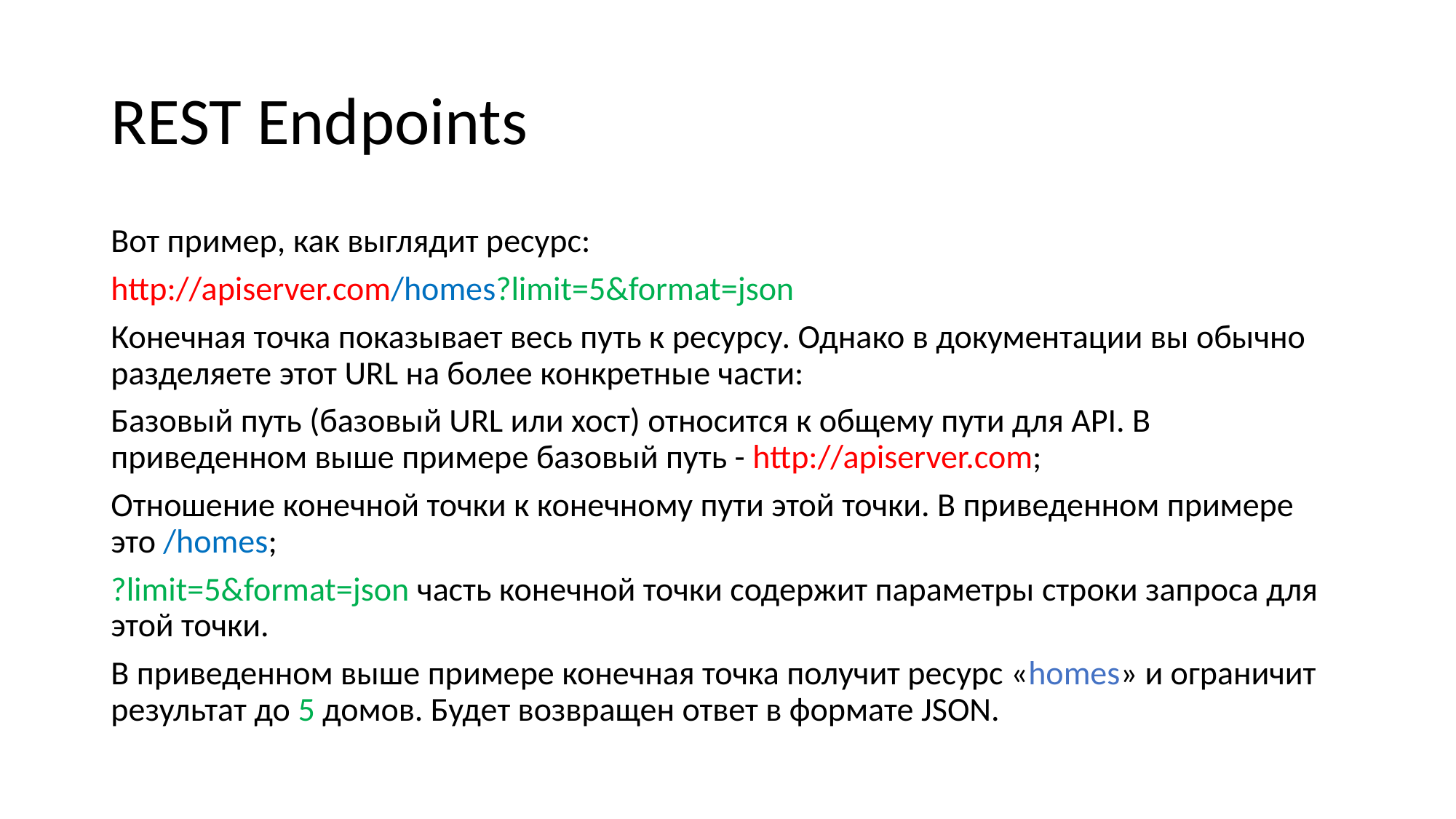

# REST Endpoints
Вот пример, как выглядит ресурс:
http://apiserver.com/homes?limit=5&format=json
Конечная точка показывает весь путь к ресурсу. Однако в документации вы обычно разделяете этот URL на более конкретные части:
Базовый путь (базовый URL или хост) относится к общему пути для API. В приведенном выше примере базовый путь - http://apiserver.com;
Отношение конечной точки к конечному пути этой точки. В приведенном примере это /homes;
?limit=5&format=json часть конечной точки содержит параметры строки запроса для этой точки.
В приведенном выше примере конечная точка получит ресурс «homes» и ограничит результат до 5 домов. Будет возвращен ответ в формате JSON.